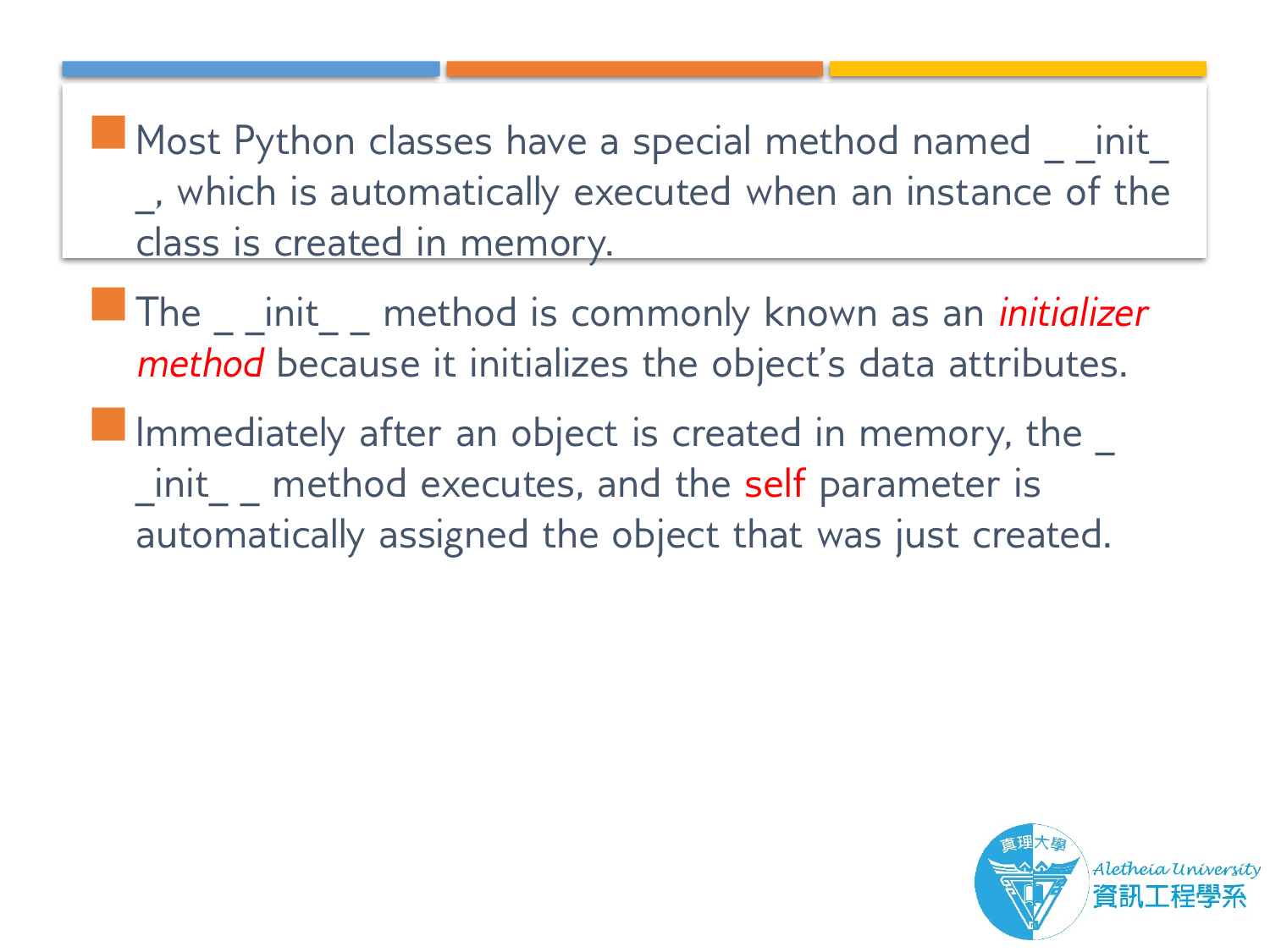

Most Python classes have a special method named _ _init_ _, which is automatically executed when an instance of the class is created in memory.
The _ _init_ _ method is commonly known as an initializer method because it initializes the object’s data attributes.
Immediately after an object is created in memory, the _ _init_ _ method executes, and the self parameter is automatically assigned the object that was just created.